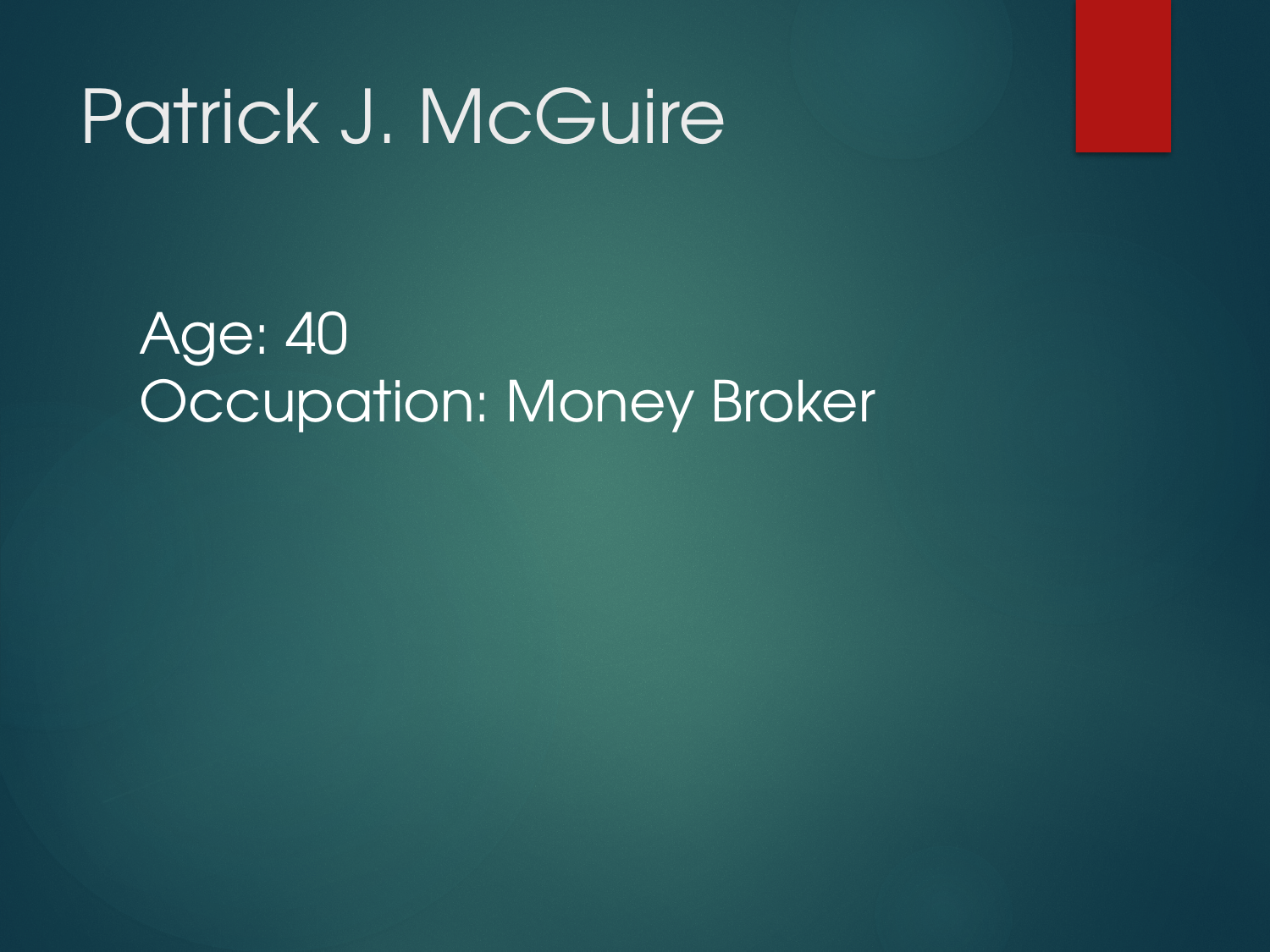

# Patrick J. McGuire

Age: 40
Occupation: Money Broker